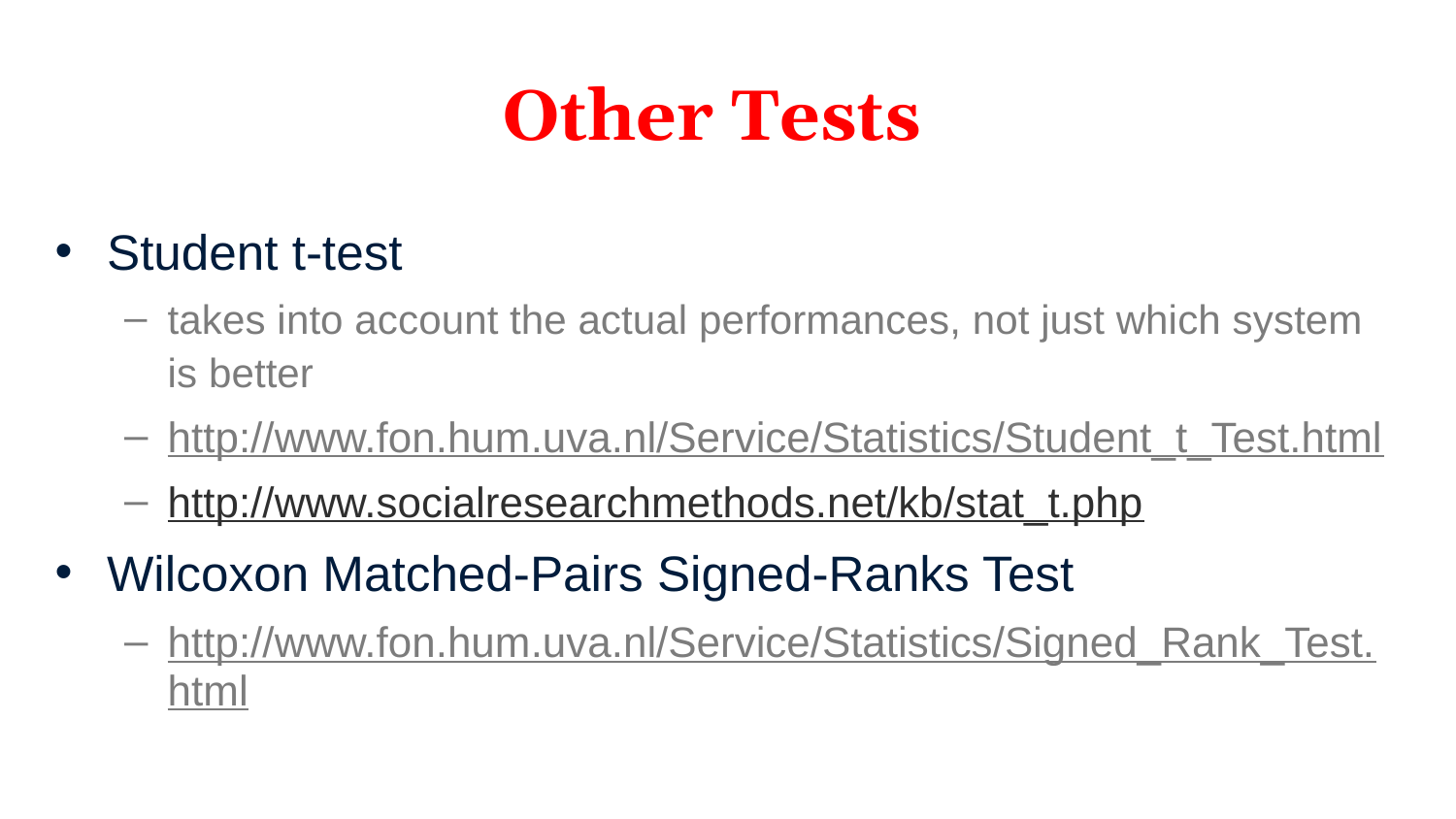

# Other Tests
Student t-test
takes into account the actual performances, not just which system is better
http://www.fon.hum.uva.nl/Service/Statistics/Student_t_Test.html
http://www.socialresearchmethods.net/kb/stat_t.php
Wilcoxon Matched-Pairs Signed-Ranks Test
http://www.fon.hum.uva.nl/Service/Statistics/Signed_Rank_Test.html